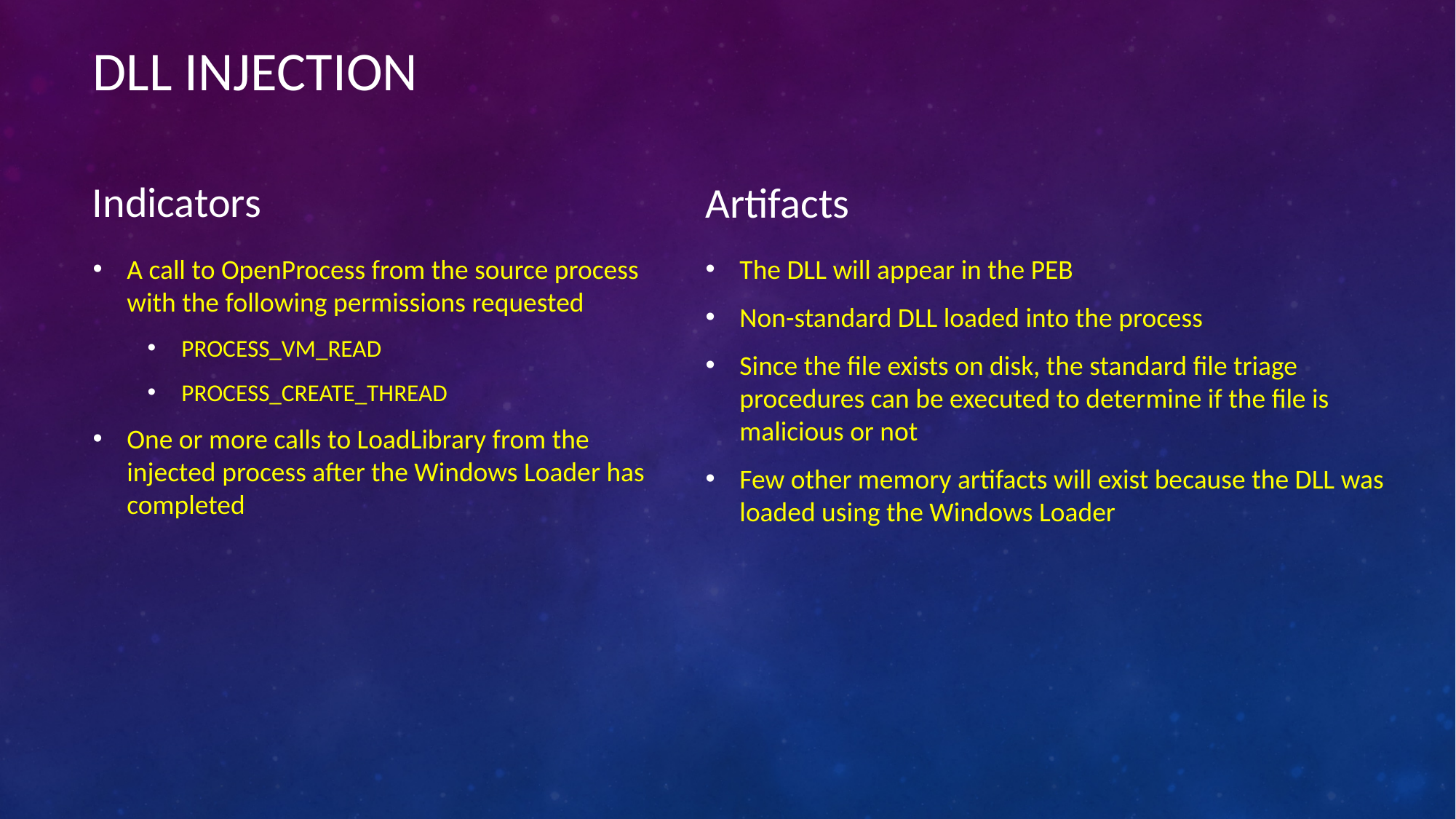

# DLL Injection
Indicators
Artifacts
A call to OpenProcess from the source process with the following permissions requested
PROCESS_VM_READ
PROCESS_CREATE_THREAD
One or more calls to LoadLibrary from the injected process after the Windows Loader has completed
The DLL will appear in the PEB
Non-standard DLL loaded into the process
Since the file exists on disk, the standard file triage procedures can be executed to determine if the file is malicious or not
Few other memory artifacts will exist because the DLL was loaded using the Windows Loader